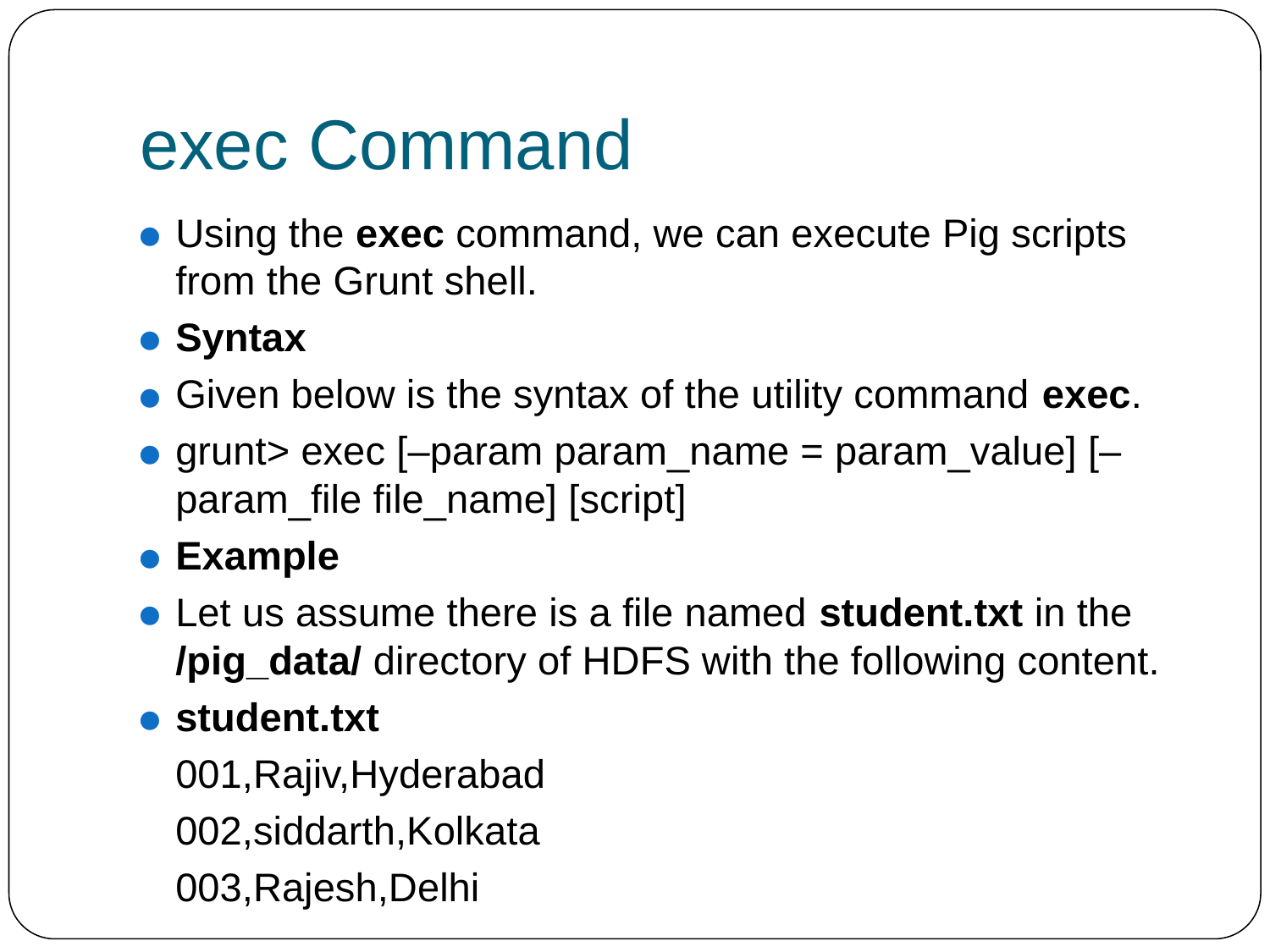

# exec Command
Using the exec command, we can execute Pig scripts from the Grunt shell.
Syntax
Given below is the syntax of the utility command exec.
grunt> exec [–param param_name = param_value] [–param_file file_name] [script]
Example
Let us assume there is a file named student.txt in the /pig_data/ directory of HDFS with the following content.
student.txt
	001,Rajiv,Hyderabad
	002,siddarth,Kolkata
	003,Rajesh,Delhi